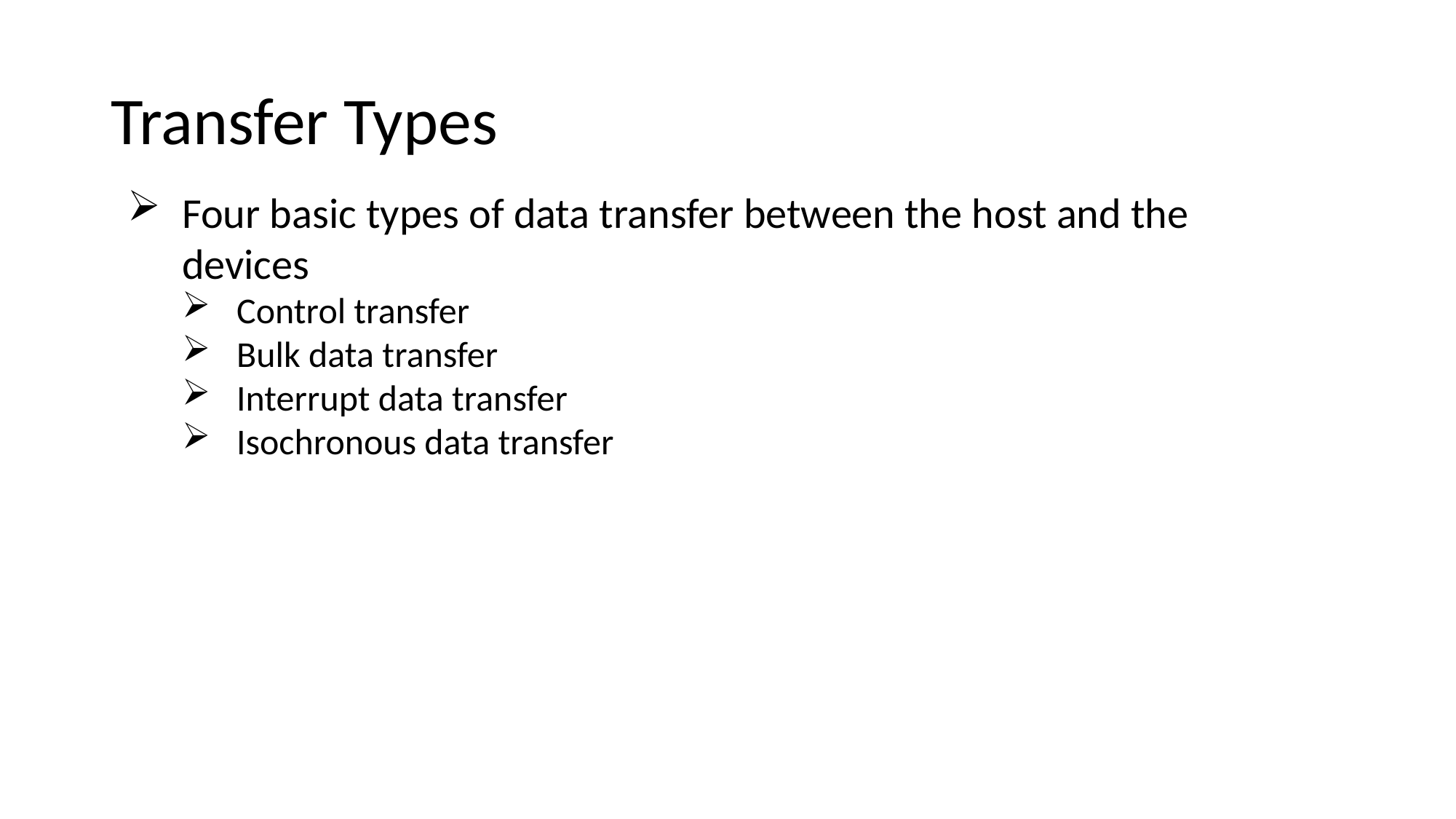

# Transfer Types
Four basic types of data transfer between the host and the devices
Control transfer
Bulk data transfer
Interrupt data transfer
Isochronous data transfer